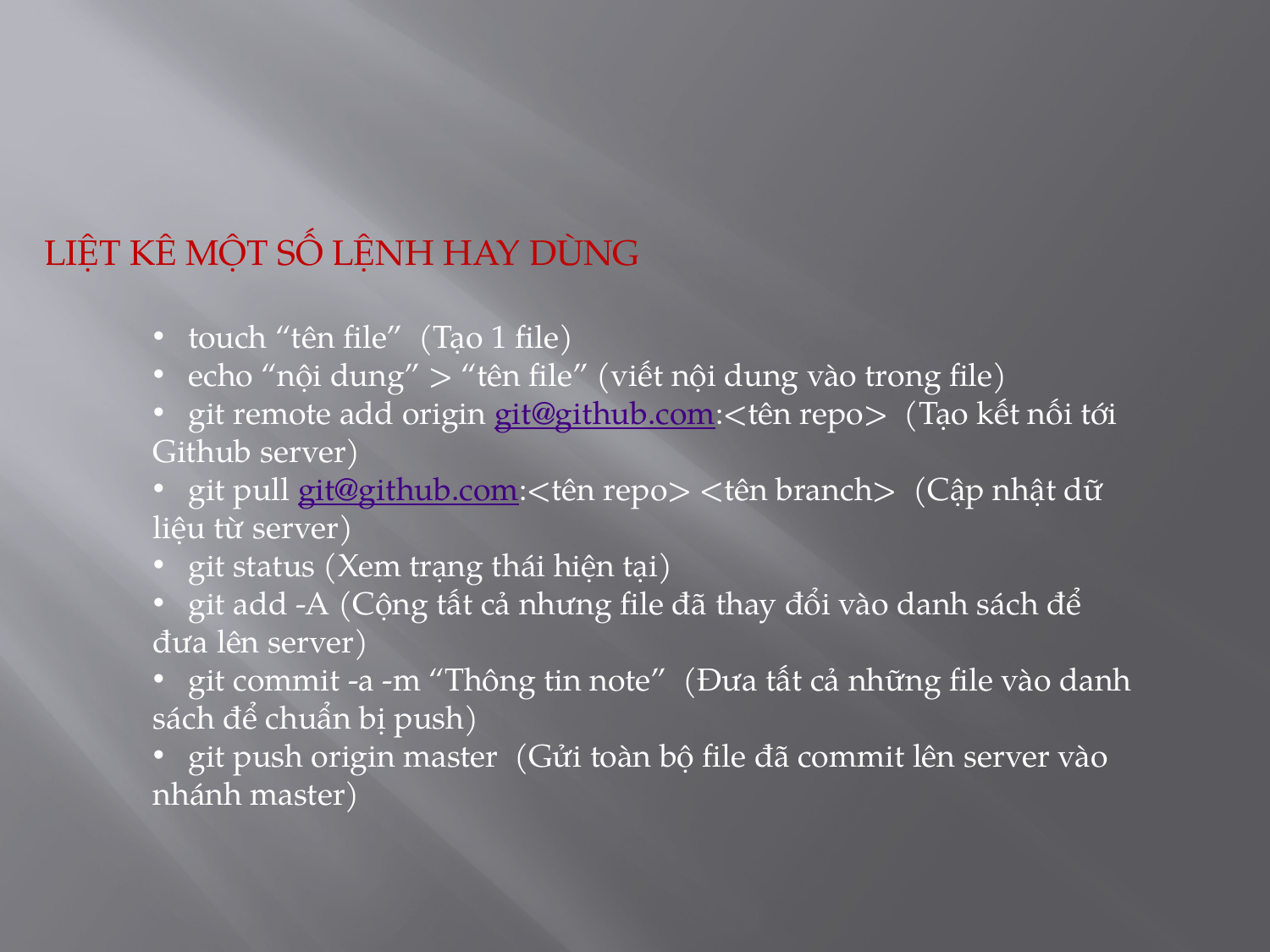

LIỆT KÊ MỘT SỐ LỆNH HAY DÙNG
   touch “tên file”  (Tạo 1 file)
   echo “nội dung” > “tên file” (viết nội dung vào trong file)
   git remote add origin git@github.com:<tên repo>  (Tạo kết nối tới Github server)
   git pull git@github.com:<tên repo> <tên branch>  (Cập nhật dữ liệu từ server)
   git status (Xem trạng thái hiện tại)
   git add -A (Cộng tất cả nhưng file đã thay đổi vào danh sách để đưa lên server)
   git commit -a -m “Thông tin note”  (Đưa tất cả những file vào danh sách để chuẩn bị push)
   git push origin master  (Gửi toàn bộ file đã commit lên server vào nhánh master)